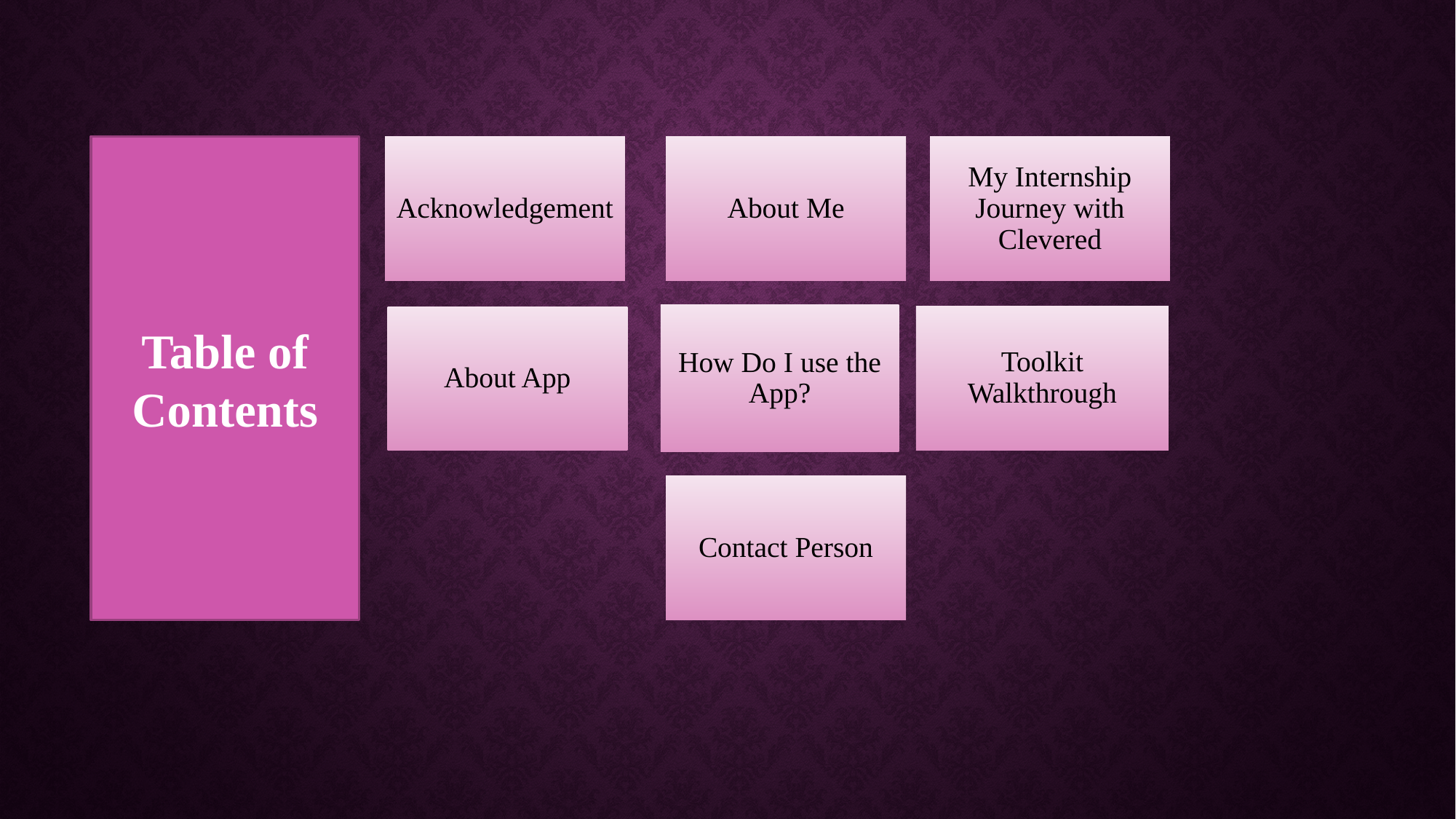

Table of Contents
Acknowledgement
About Me
My Internship Journey with Clevered
About App
How Do I use the App?
Toolkit Walkthrough
Contact Person